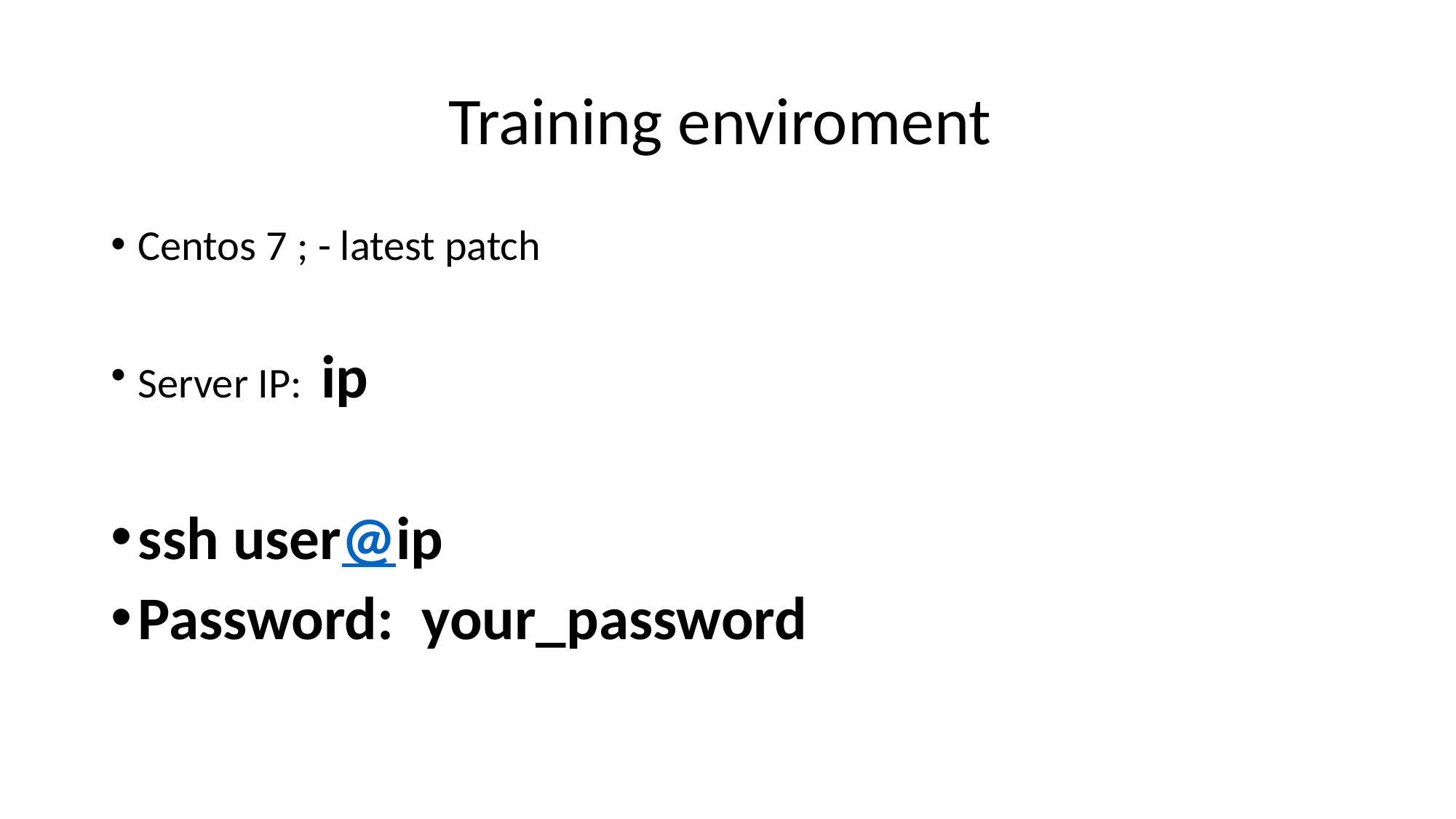

# Training enviroment
Centos 7 ; - latest patch

Server IP:  ip

ssh user@ip
Password:  your_password